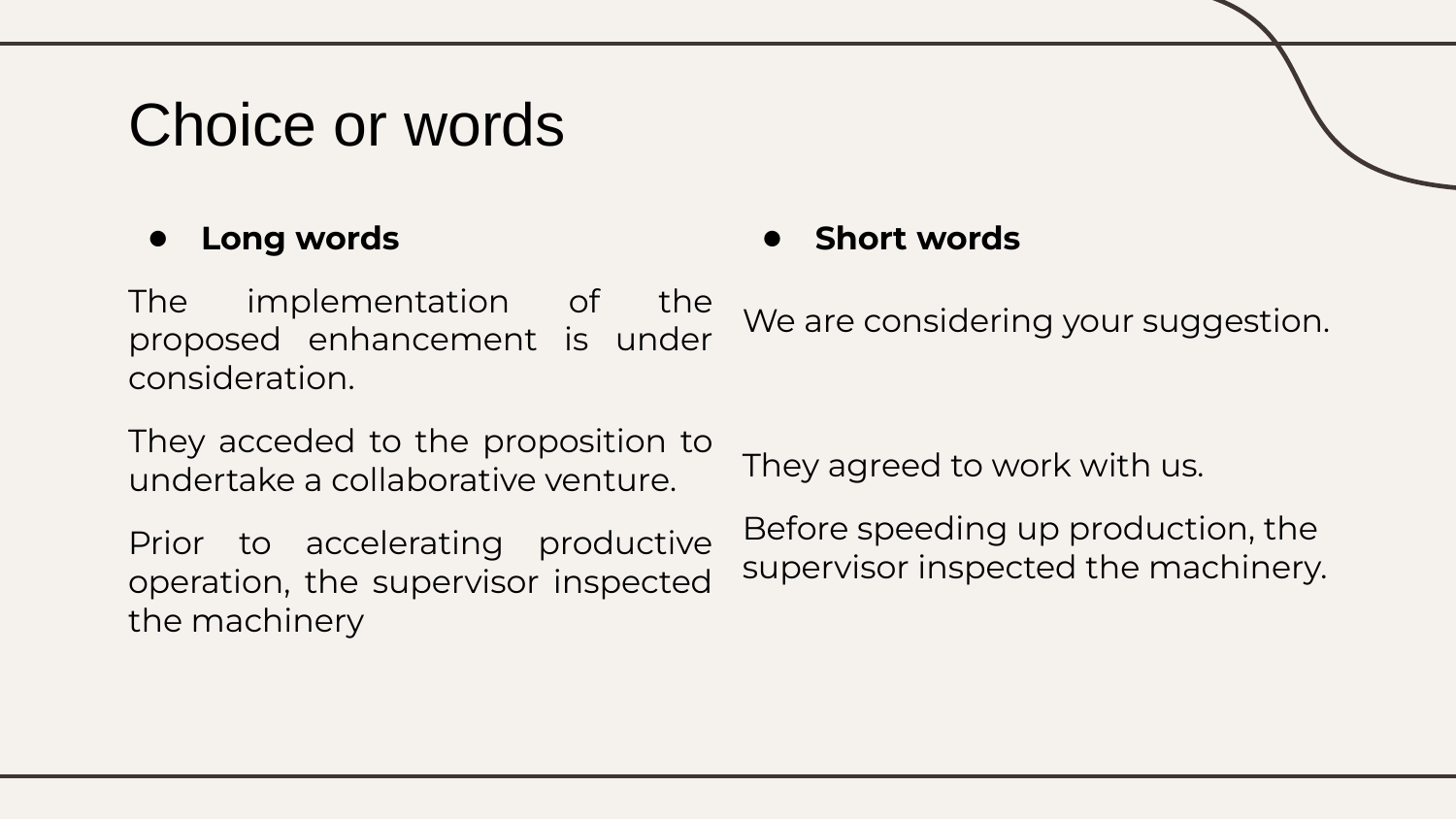

# Choice or words
Long words
The implementation of the proposed enhancement is under consideration.
They acceded to the proposition to undertake a collaborative venture.
Prior to accelerating productive operation, the supervisor inspected the machinery
Short words
We are considering your suggestion.

They agreed to work with us.
Before speeding up production, the supervisor inspected the machinery.